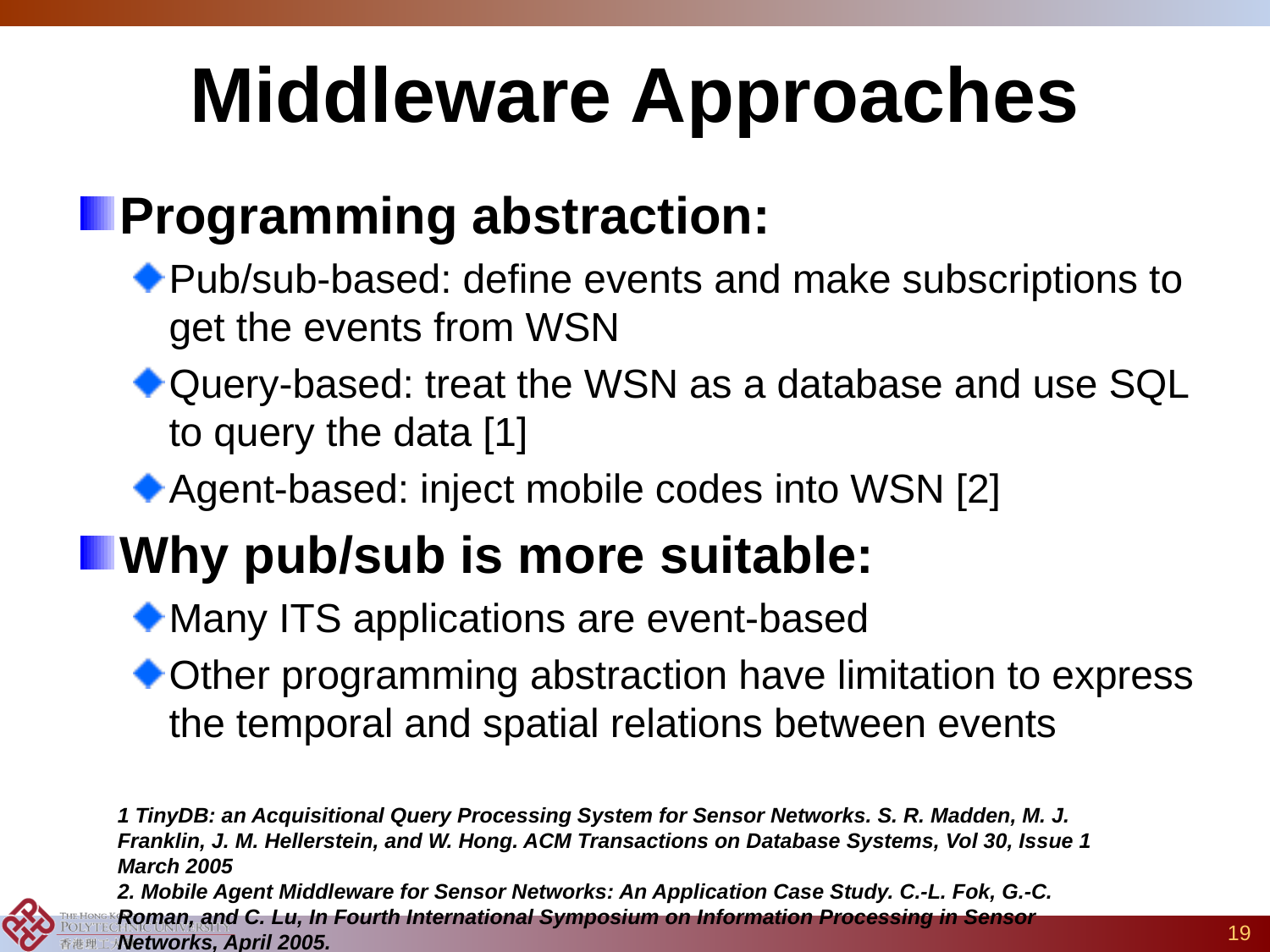

# Middleware Approaches
Programming abstraction:
Pub/sub-based: define events and make subscriptions to get the events from WSN
Query-based: treat the WSN as a database and use SQL to query the data [1]
Agent-based: inject mobile codes into WSN [2]
Why pub/sub is more suitable:
Many ITS applications are event-based
Other programming abstraction have limitation to express the temporal and spatial relations between events
1 TinyDB: an Acquisitional Query Processing System for Sensor Networks. S. R. Madden, M. J. Franklin, J. M. Hellerstein, and W. Hong. ACM Transactions on Database Systems, Vol 30, Issue 1 March 2005
2. Mobile Agent Middleware for Sensor Networks: An Application Case Study. C.-L. Fok, G.-C. Roman, and C. Lu, In Fourth International Symposium on Information Processing in Sensor Networks, April 2005.